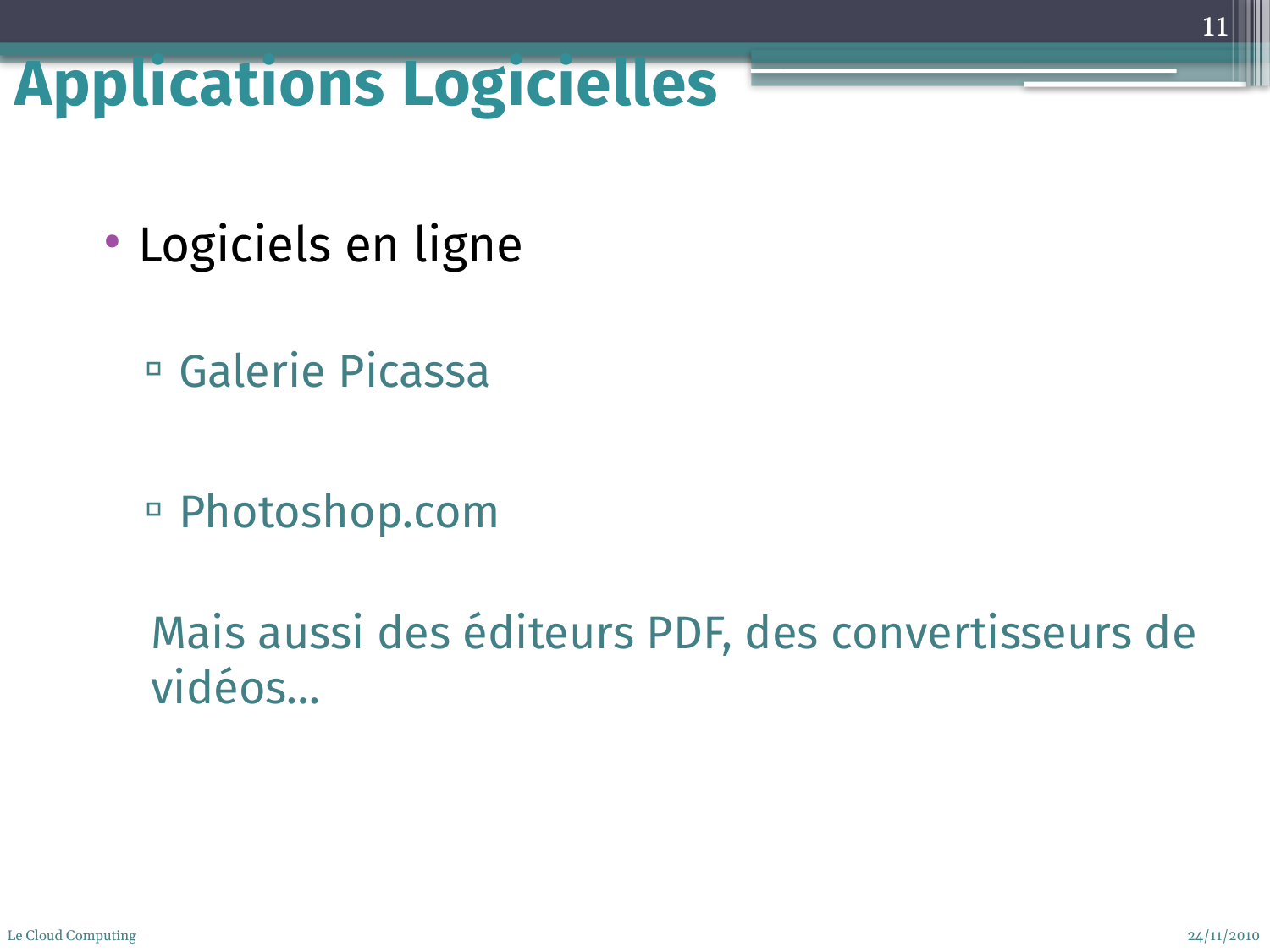

11
Applications Logicielles
Logiciels en ligne

Galerie Picassa

Photoshop.com

Mais aussi des éditeurs PDF, des convertisseurs de vidéos…
Le Cloud Computing
24/11/2010